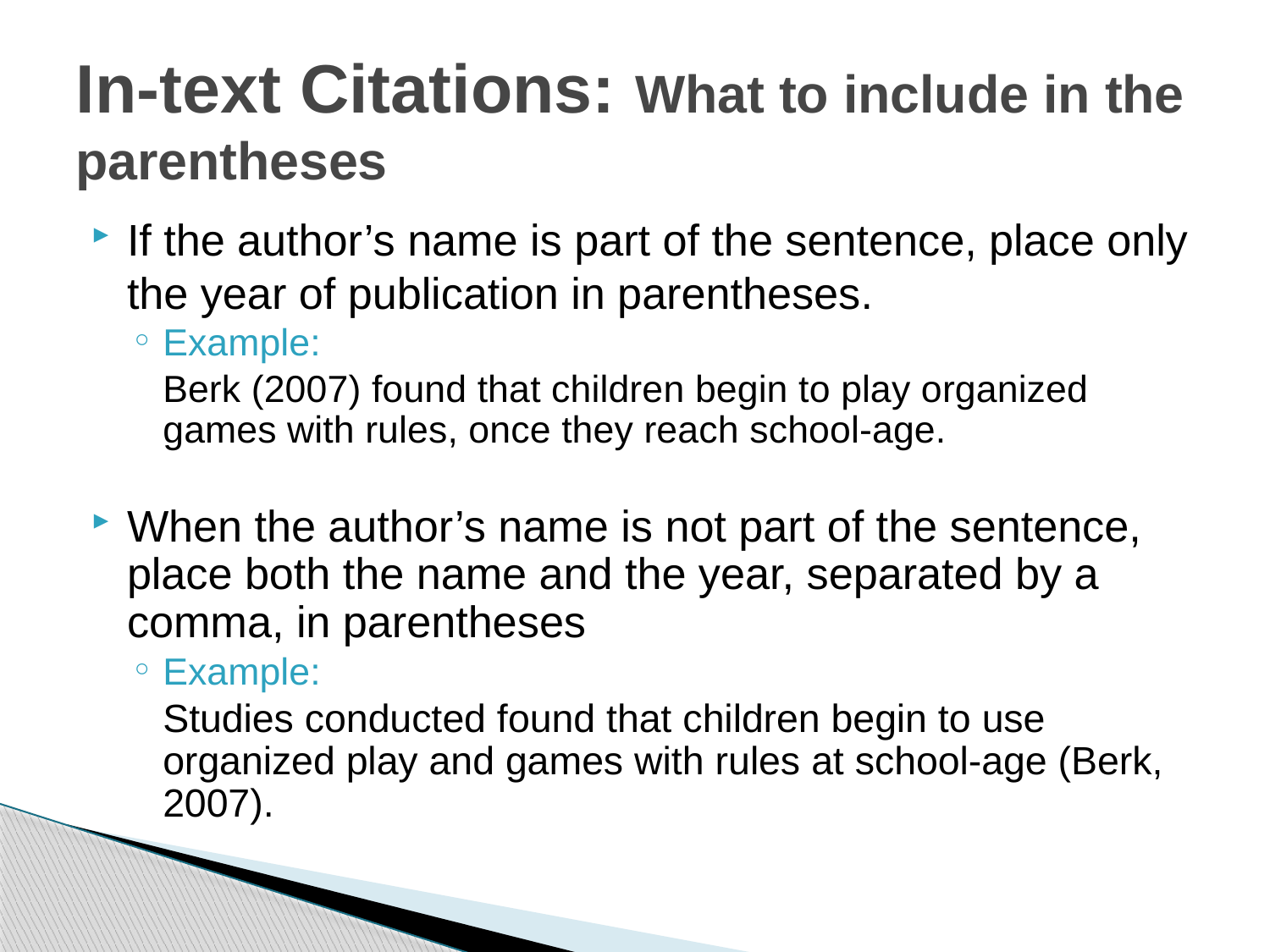

# In-text Citations: What to include in the parentheses
If the author’s name is part of the sentence, place only the year of publication in parentheses.
Example:
	Berk (2007) found that children begin to play organized games with rules, once they reach school-age.

When the author’s name is not part of the sentence, place both the name and the year, separated by a comma, in parentheses
Example:
	Studies conducted found that children begin to use organized play and games with rules at school-age (Berk, 2007).